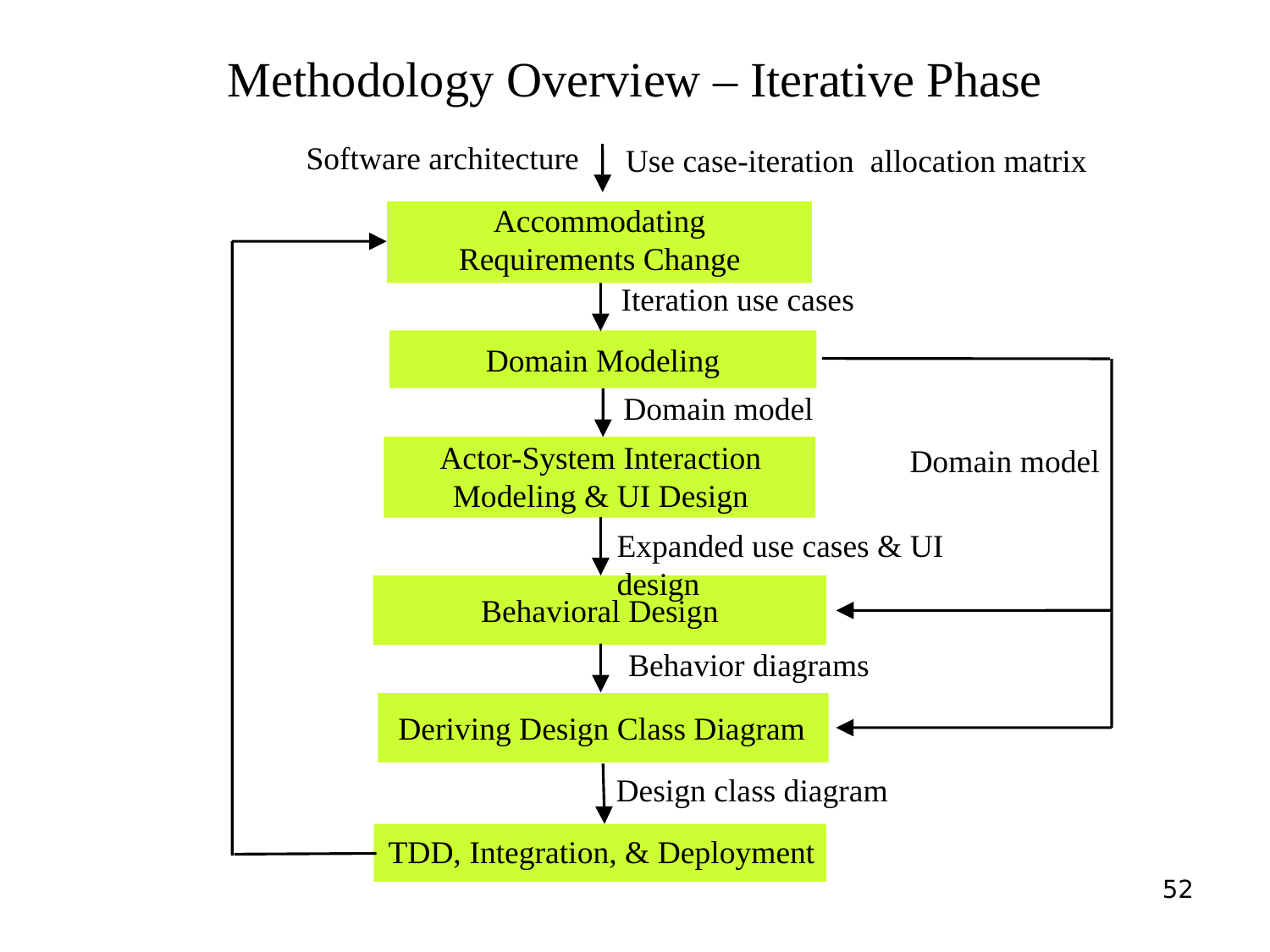

# Methodology Overview – Iterative Phase
Software architecture
Use case-iteration  allocation matrix

Accommodating
Requirements Change

Iteration use cases

Domain Modeling

Domain model

Actor-System Interaction Modeling & UI Design
Domain model

Expanded use cases & UI design

Behavioral Design

Behavior diagrams

Deriving Design Class Diagram

Design class diagram

TDD, Integration, & Deployment

52